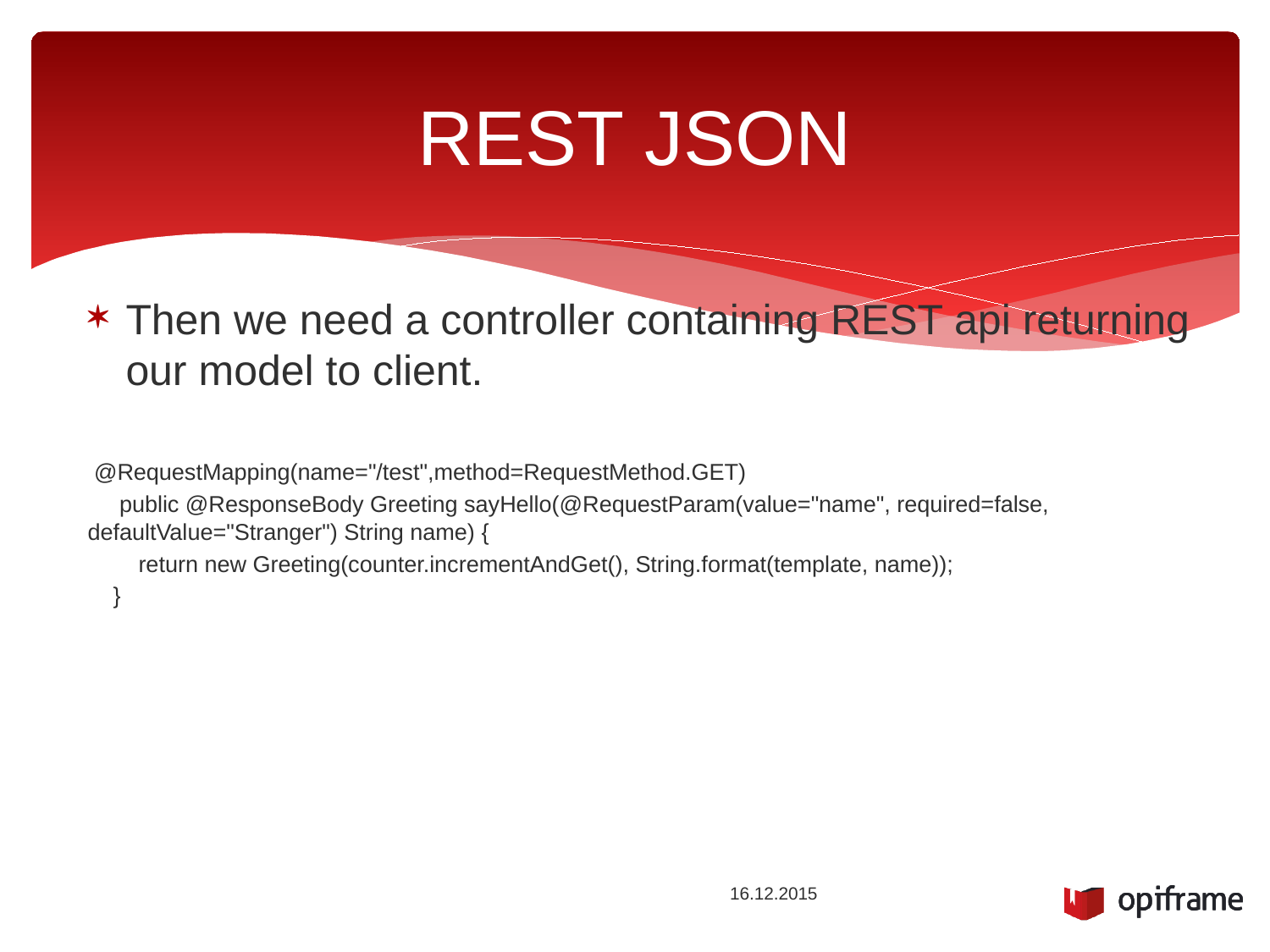

# REST JSON
Then we need a controller containing REST api returning our model to client.

 @RequestMapping(name="/test",method=RequestMethod.GET)
     public @ResponseBody Greeting sayHello(@RequestParam(value="name", required=false, defaultValue="Stranger") String name) {
        return new Greeting(counter.incrementAndGet(), String.format(template, name));
    }

16.12.2015